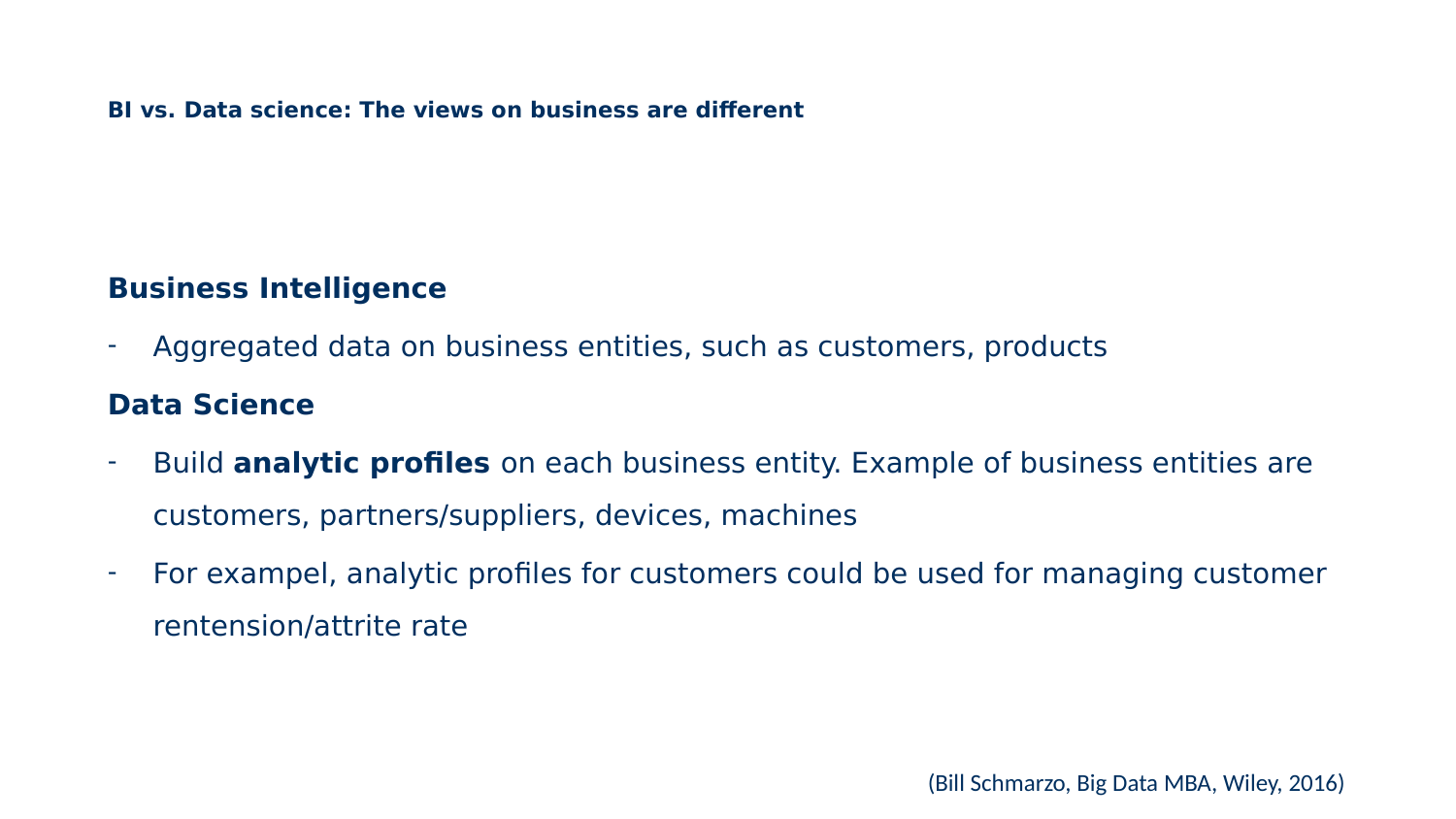

# BI vs. Data science: The views on business are different
Business Intelligence
Aggregated data on business entities, such as customers, products
Data Science
Build analytic profiles on each business entity. Example of business entities are customers, partners/suppliers, devices, machines
For exampel, analytic profiles for customers could be used for managing customer rentension/attrite rate
(Bill Schmarzo, Big Data MBA, Wiley, 2016)